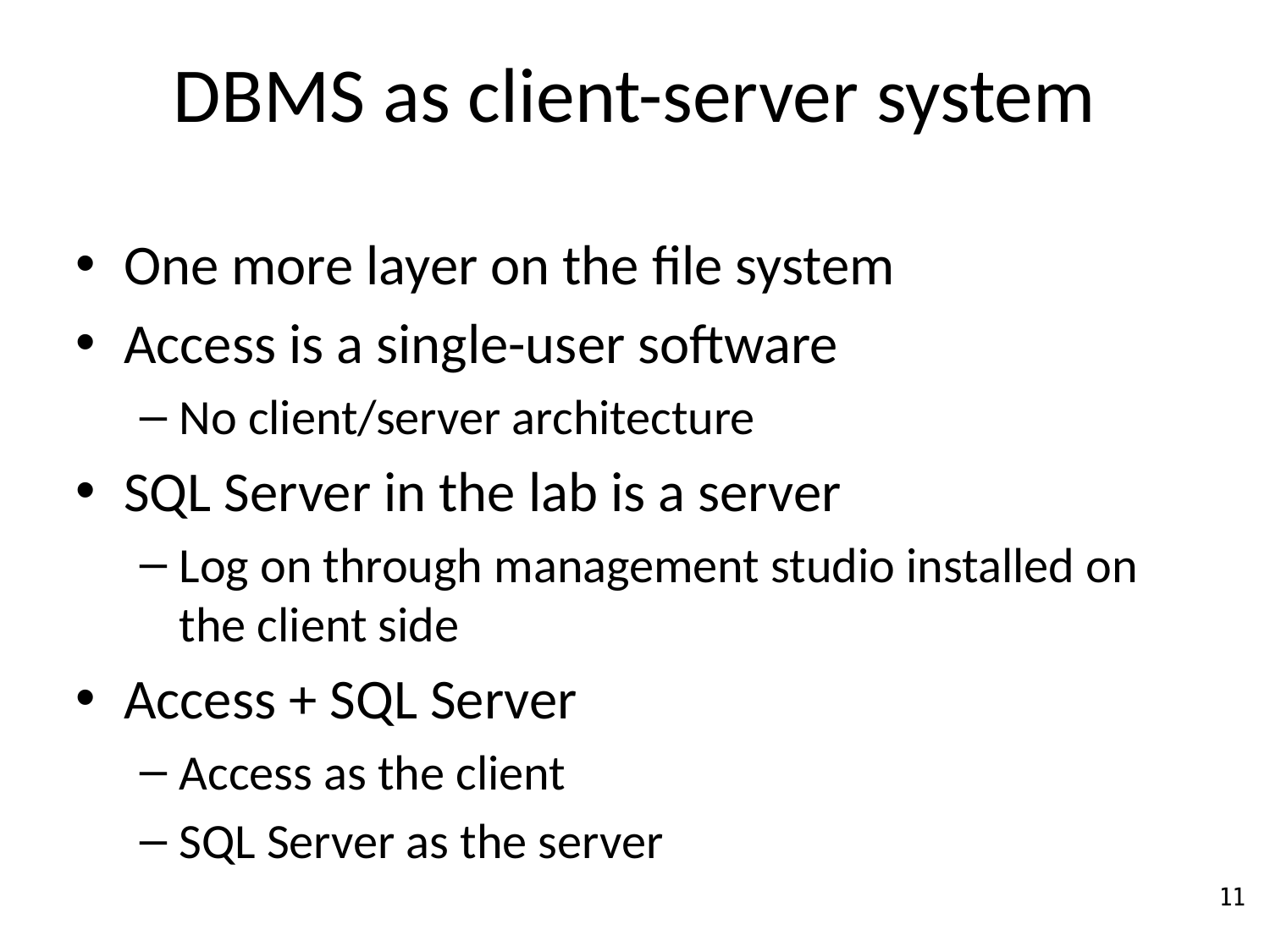

# DBMS as client-server system
One more layer on the file system
Access is a single-user software
No client/server architecture
SQL Server in the lab is a server
Log on through management studio installed on the client side
Access + SQL Server
Access as the client
SQL Server as the server

11